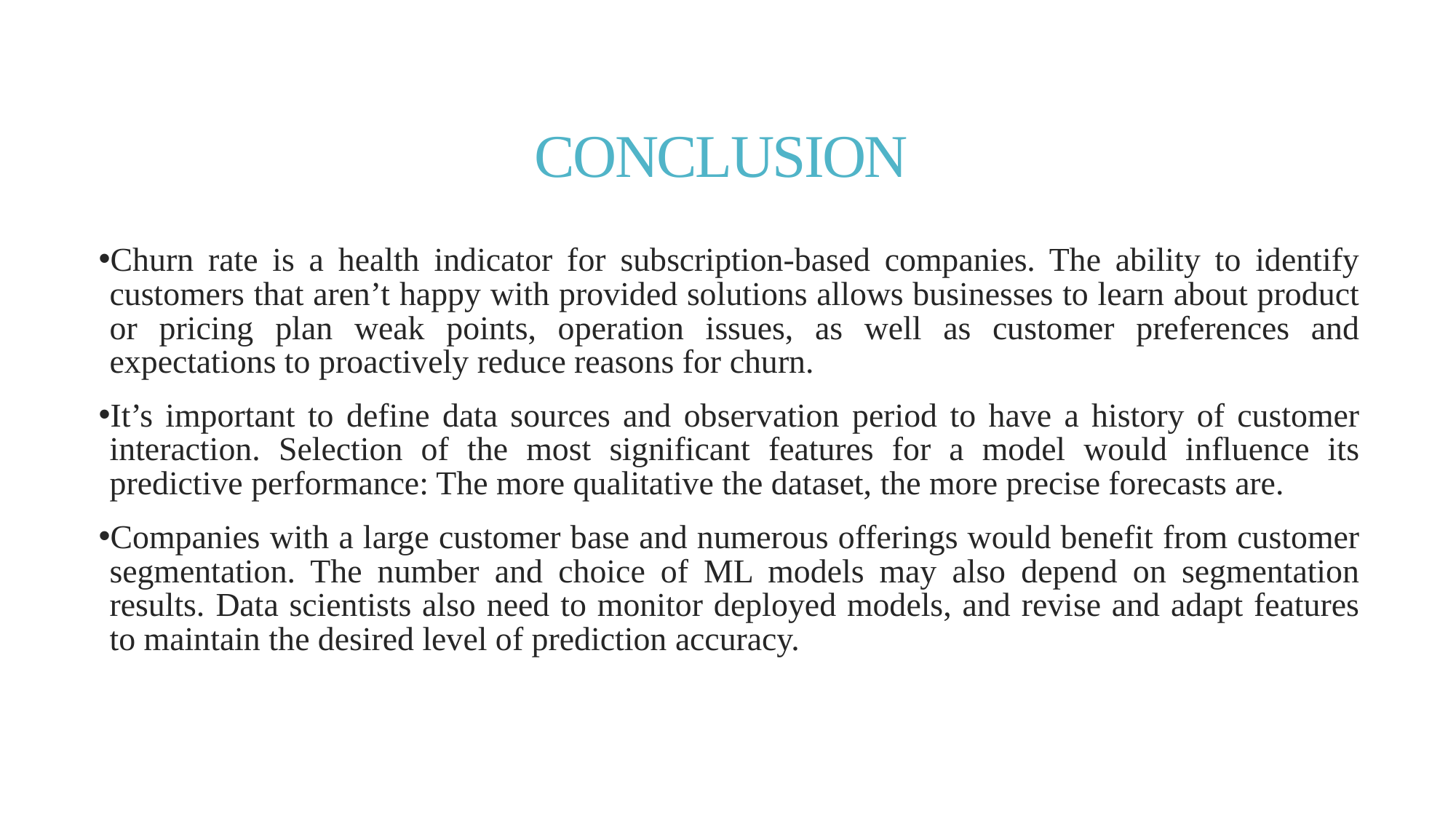

# CONCLUSION
Churn rate is a health indicator for subscription-based companies. The ability to identify customers that aren’t happy with provided solutions allows businesses to learn about product or pricing plan weak points, operation issues, as well as customer preferences and expectations to proactively reduce reasons for churn.
It’s important to define data sources and observation period to have a history of customer interaction. Selection of the most significant features for a model would influence its predictive performance: The more qualitative the dataset, the more precise forecasts are.
Companies with a large customer base and numerous offerings would benefit from customer segmentation. The number and choice of ML models may also depend on segmentation results. Data scientists also need to monitor deployed models, and revise and adapt features to maintain the desired level of prediction accuracy.